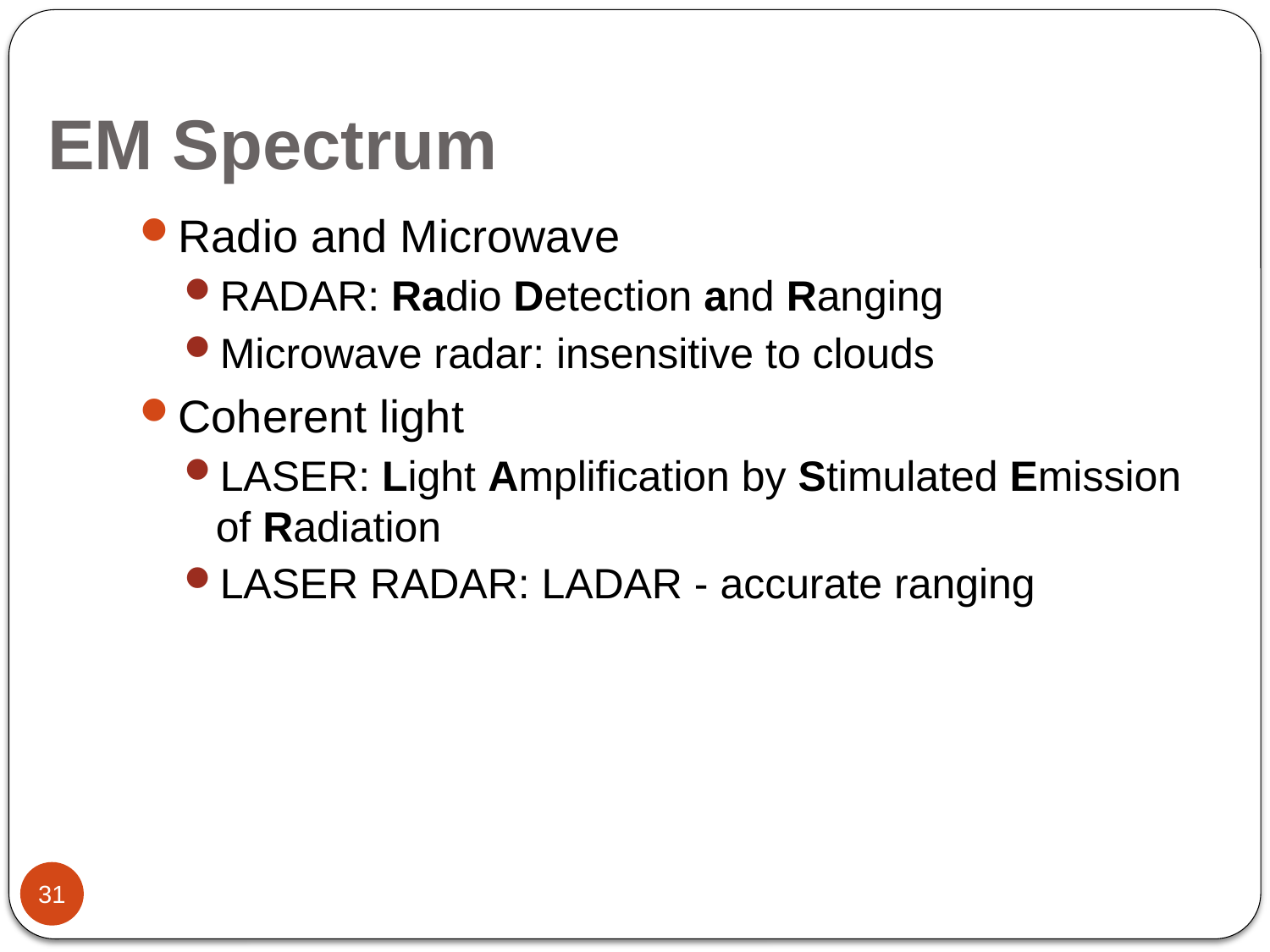

# EM Spectrum
Radio and Microwave
RADAR: Radio Detection and Ranging
Microwave radar: insensitive to clouds
Coherent light
LASER: Light Amplification by Stimulated Emission of Radiation
LASER RADAR: LADAR - accurate ranging
31